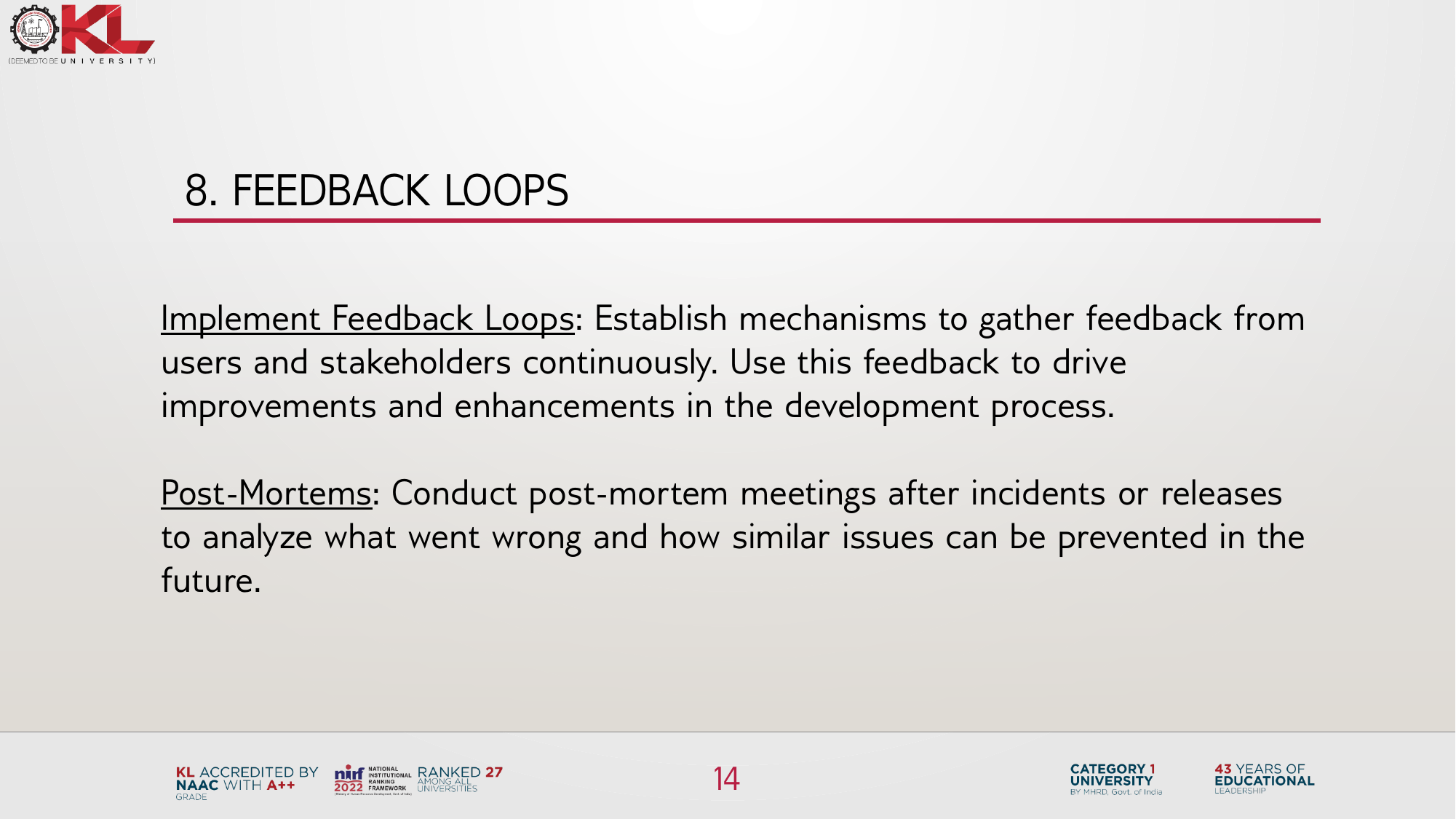

# 8. Feedback Loops
Implement Feedback Loops: Establish mechanisms to gather feedback from users and stakeholders continuously. Use this feedback to drive improvements and enhancements in the development process.

Post-Mortems: Conduct post-mortem meetings after incidents or releases to analyze what went wrong and how similar issues can be prevented in the future.
14